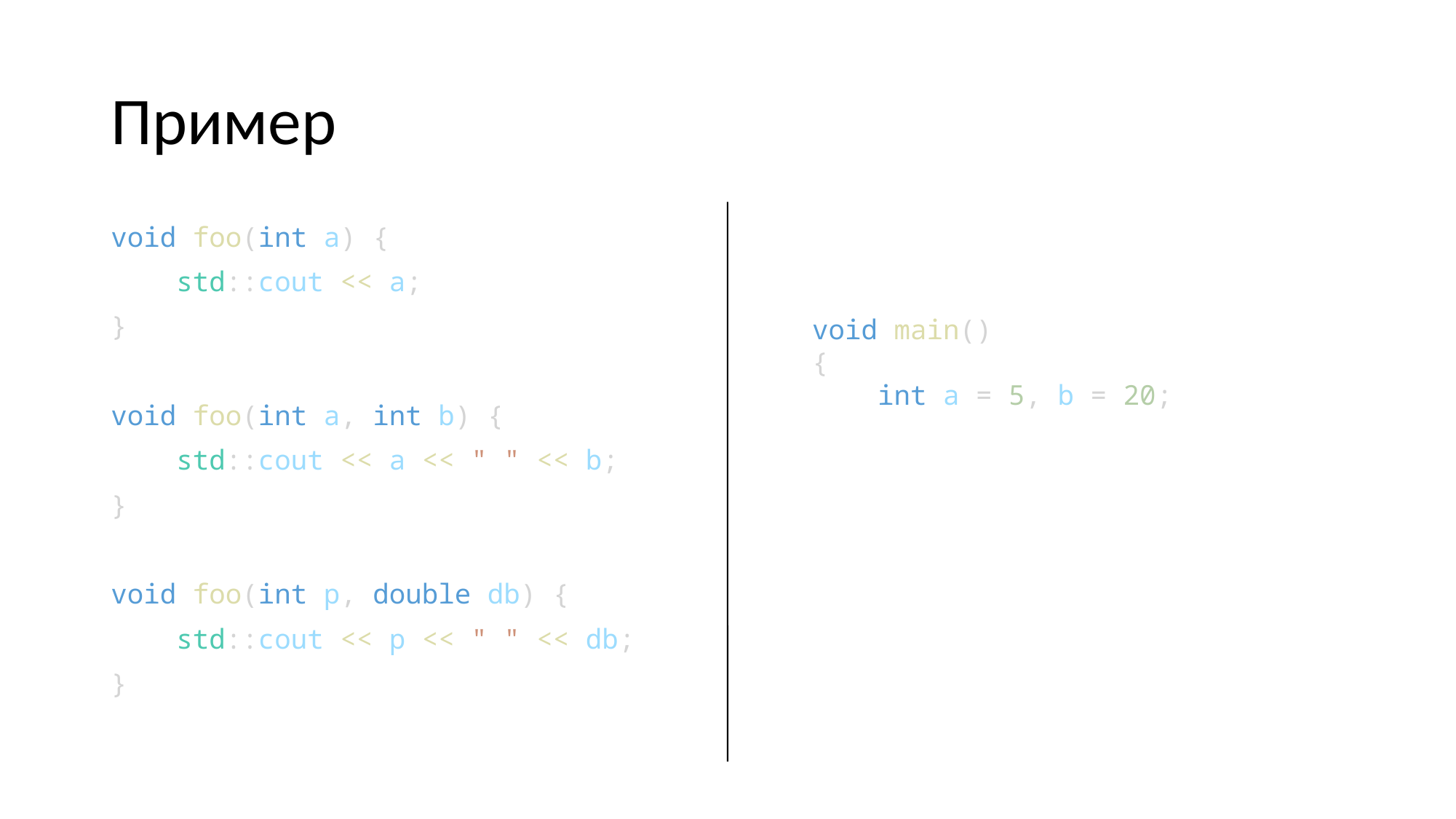

# Пример
void foo(int a) {
    std::cout << a;
}

void foo(int a, int b) {
    std::cout << a << " " << b;
}

void foo(int p, double db) {
    std::cout << p << " " << db;
}

void main()
{
    int a = 5, b = 20;